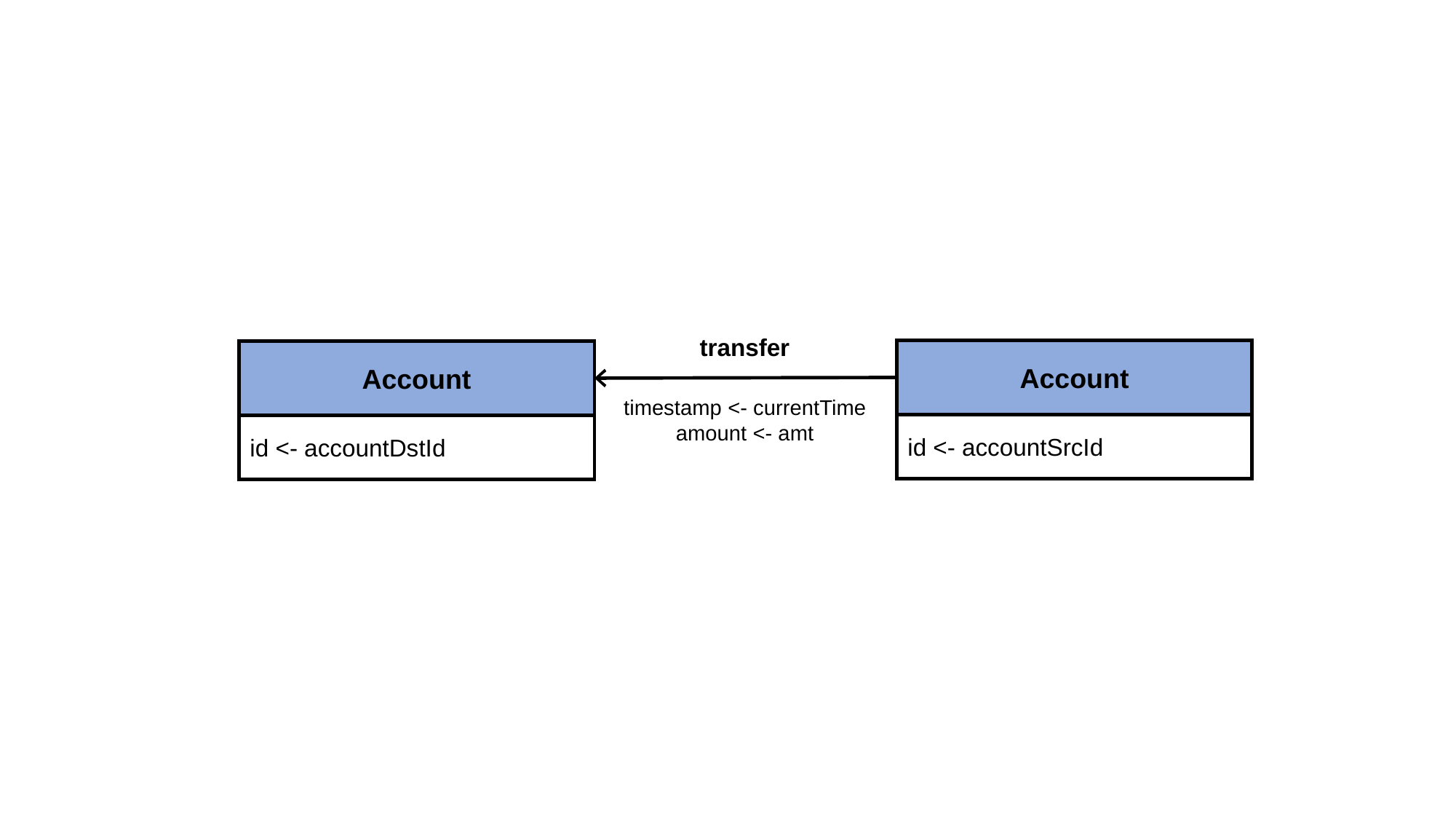

transfer
Account
id <- accountSrcId
Account
id <- accountDstId
timestamp <- currentTime
amount <- amt